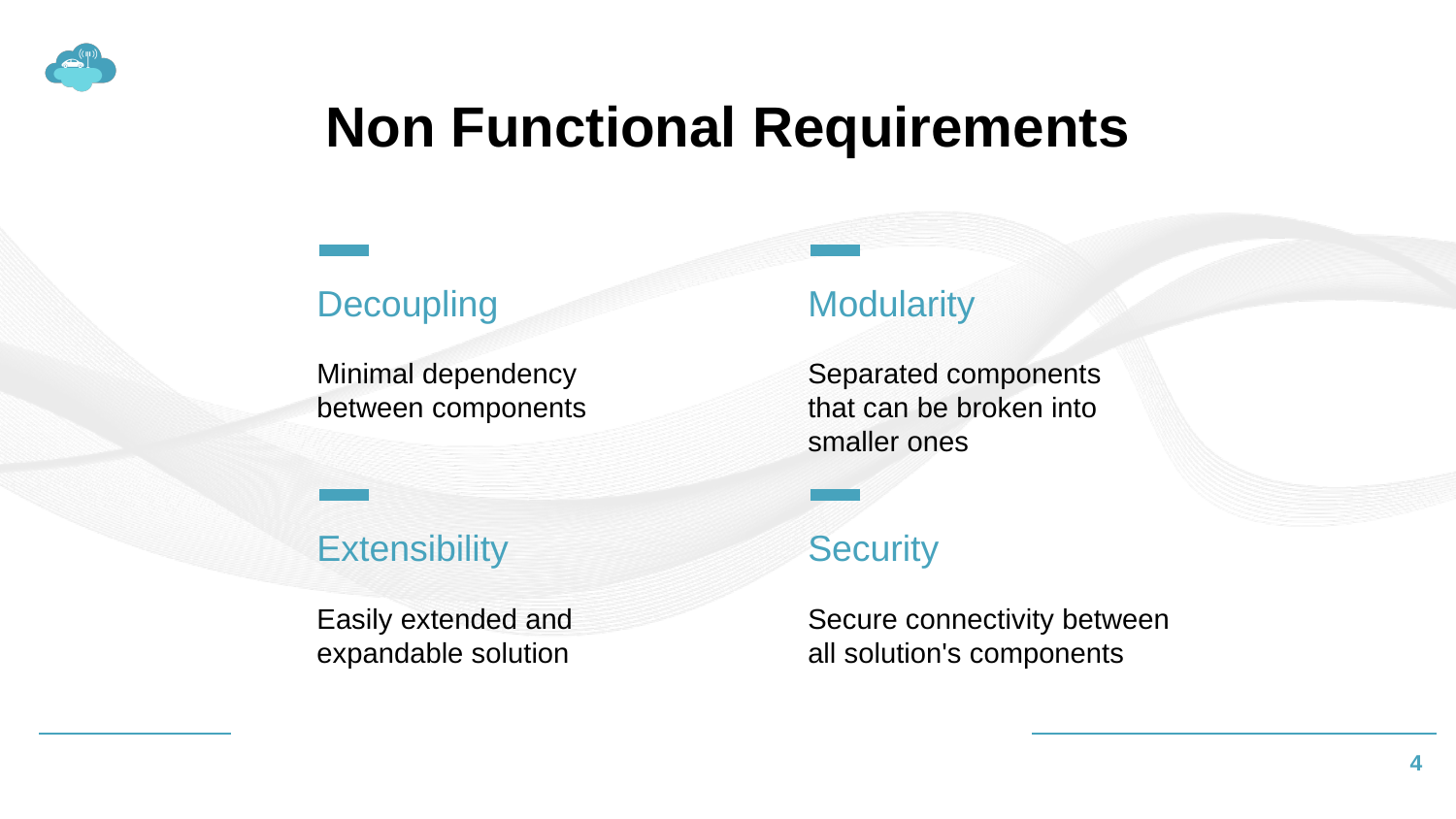

Non Functional Requirements
Decoupling
Modularity
Minimal dependency between components

Separated components that can be broken into smaller ones
Extensibility
Security
Secure connectivity between all solution's components
Easily extended and expandable solution